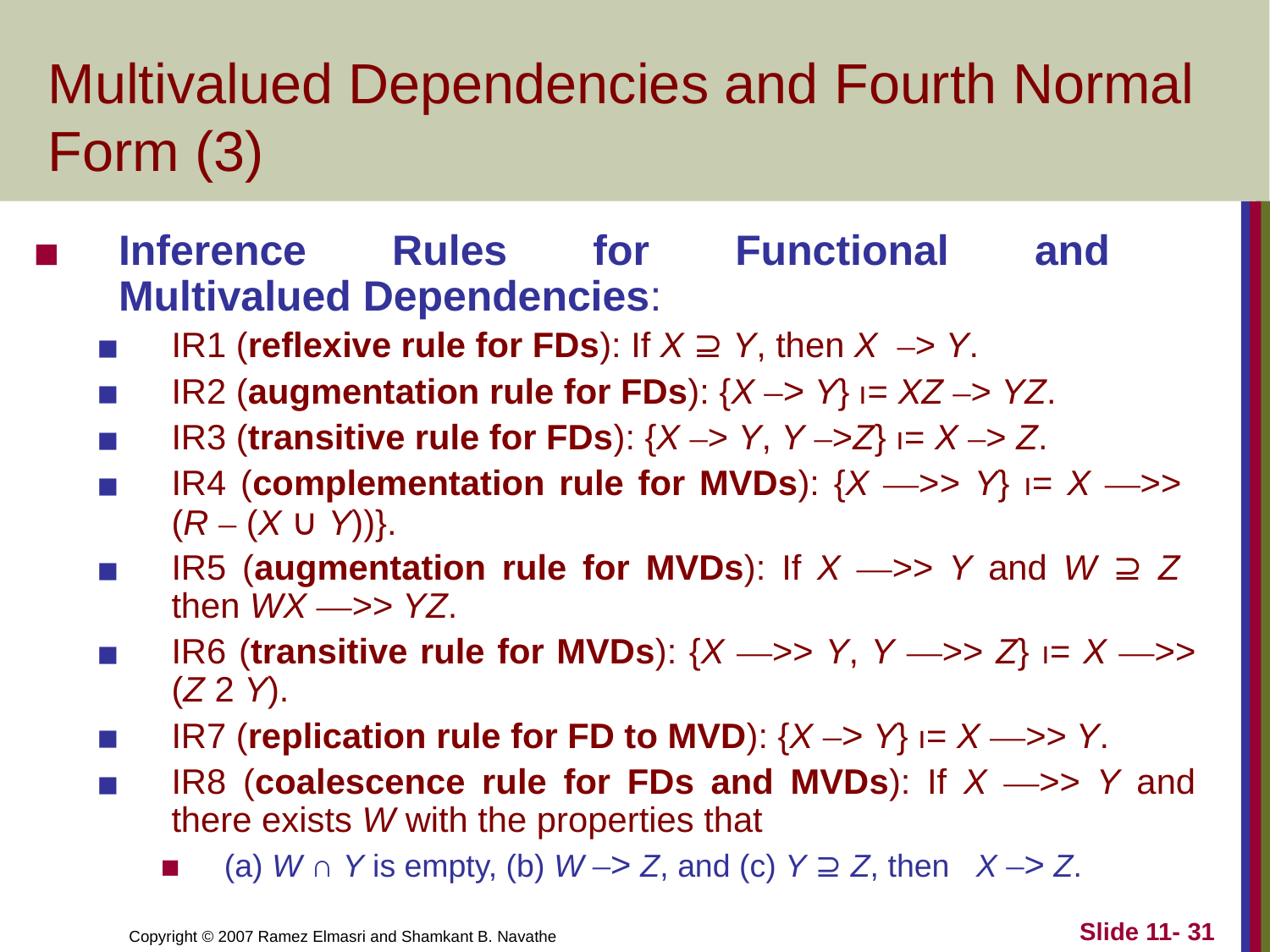

# Multivalued Dependencies and Fourth Normal Form (3)
Inference Rules for Functional and
Multivalued Dependencies:
IR1 (reflexive rule for FDs): If X ⊇ Y, then X  –> Y.
IR2 (augmentation rule for FDs): {X –> Y} ⏐= XZ –> YZ.
IR3 (transitive rule for FDs): {X –> Y, Y –>Z} ⏐= X –> Z.
IR4 (complementation rule for MVDs): {X —>> Y} ⏐= X —>>
(R – (X ∪ Y))}.
IR5 (augmentation rule for MVDs): If X —>> Y and W ⊇ Z
then WX —>> YZ.
IR6 (transitive rule for MVDs): {X —>> Y, Y —>> Z} ⏐= X —>> (Z 2 Y).
IR7 (replication rule for FD to MVD): {X –> Y} ⏐= X —>> Y.
IR8 (coalescence rule for FDs and MVDs): If X —>> Y and there exists W with the properties that
(a) W ∩ Y is empty, (b) W –> Z, and (c) Y ⊇ Z, then   X –> Z.
Slide 11- 31